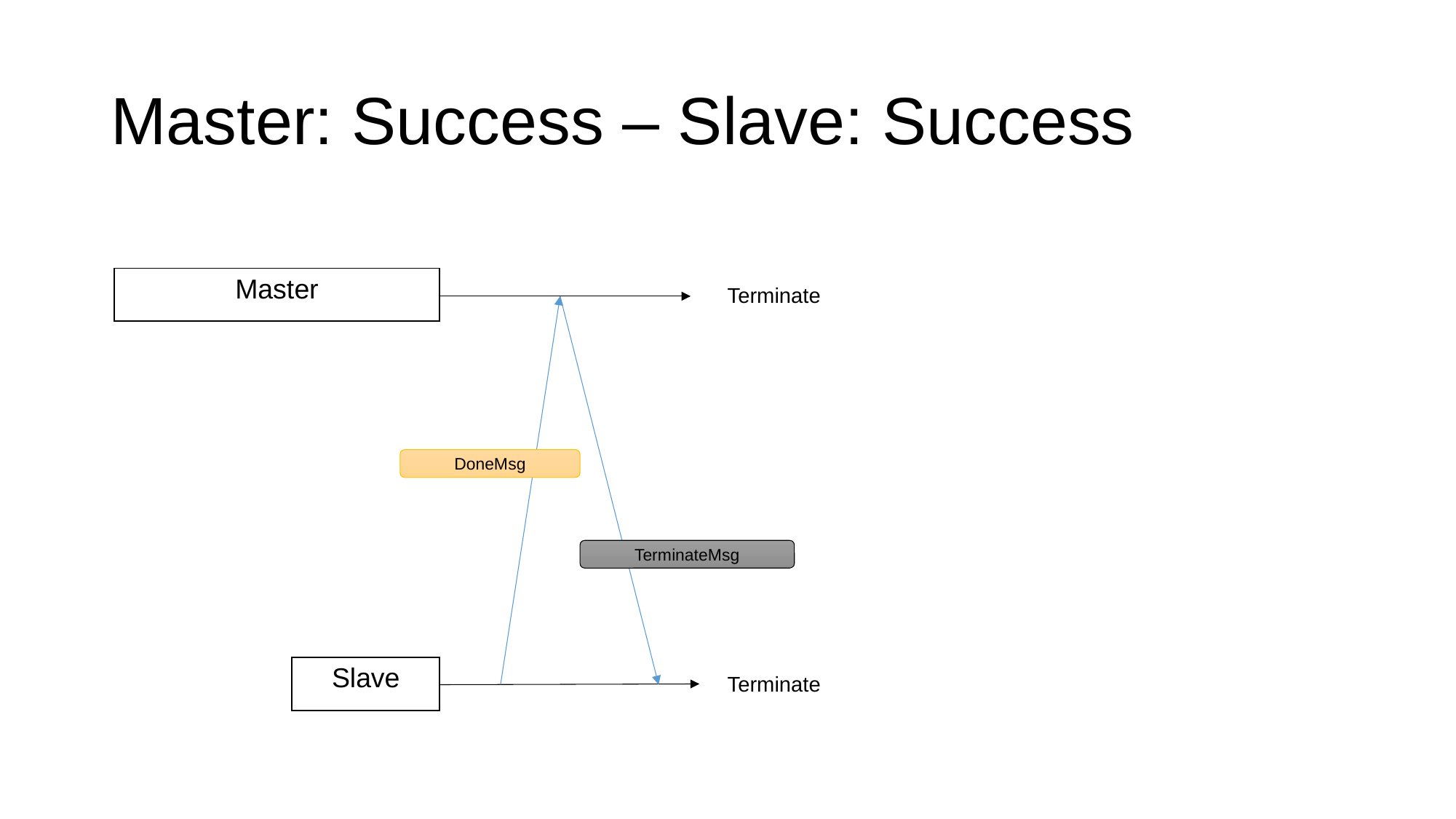

# Master: Success – Slave: Success
| Master |
| --- |
Terminate
DoneMsg
TerminateMsg
| Slave |
| --- |
Terminate